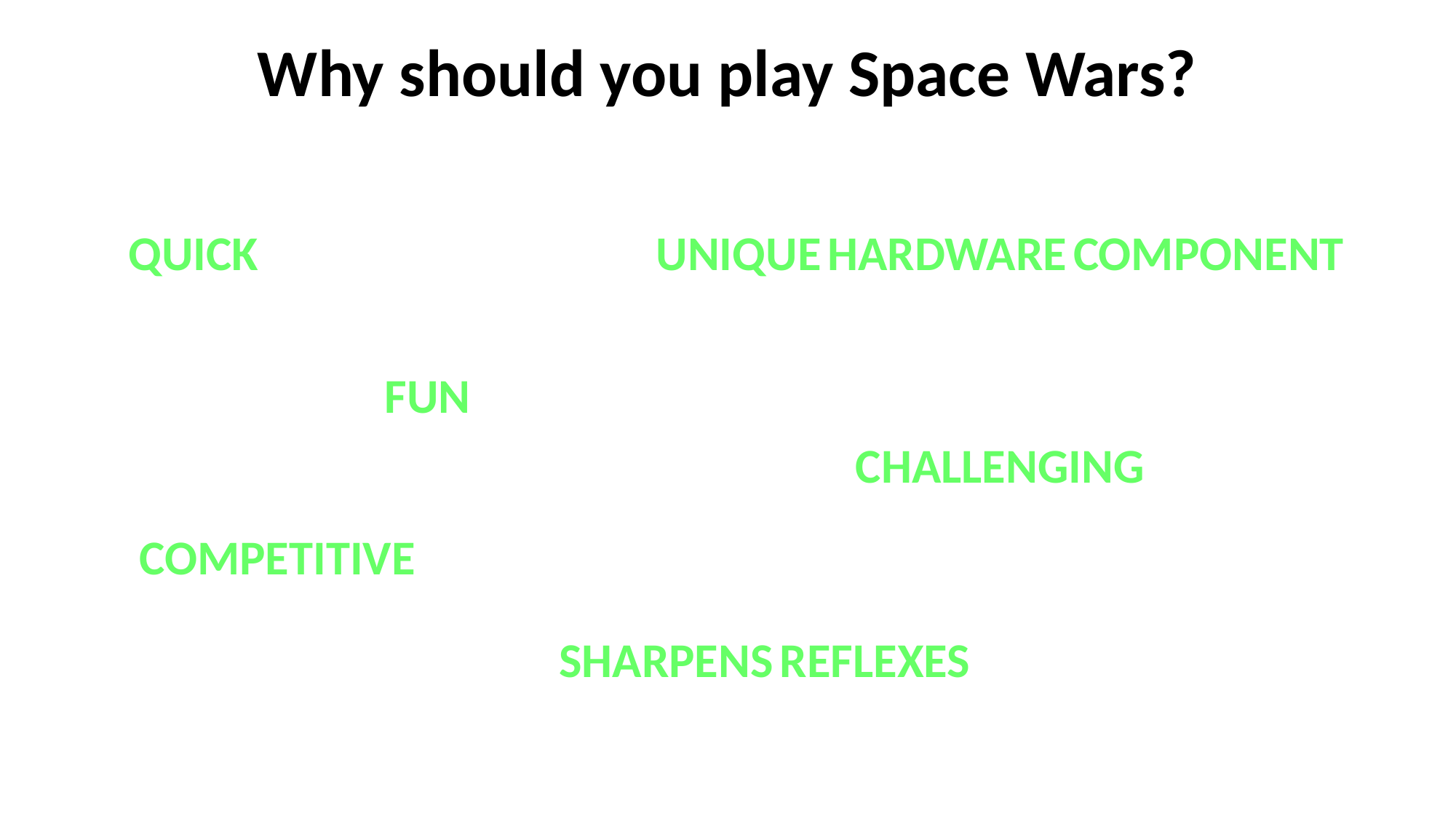

Why should you play Space Wars?
UNIQUE HARDWARE COMPONENT
QUICK
FUN
CHALLENGING
COMPETITIVE
SHARPENS REFLEXES